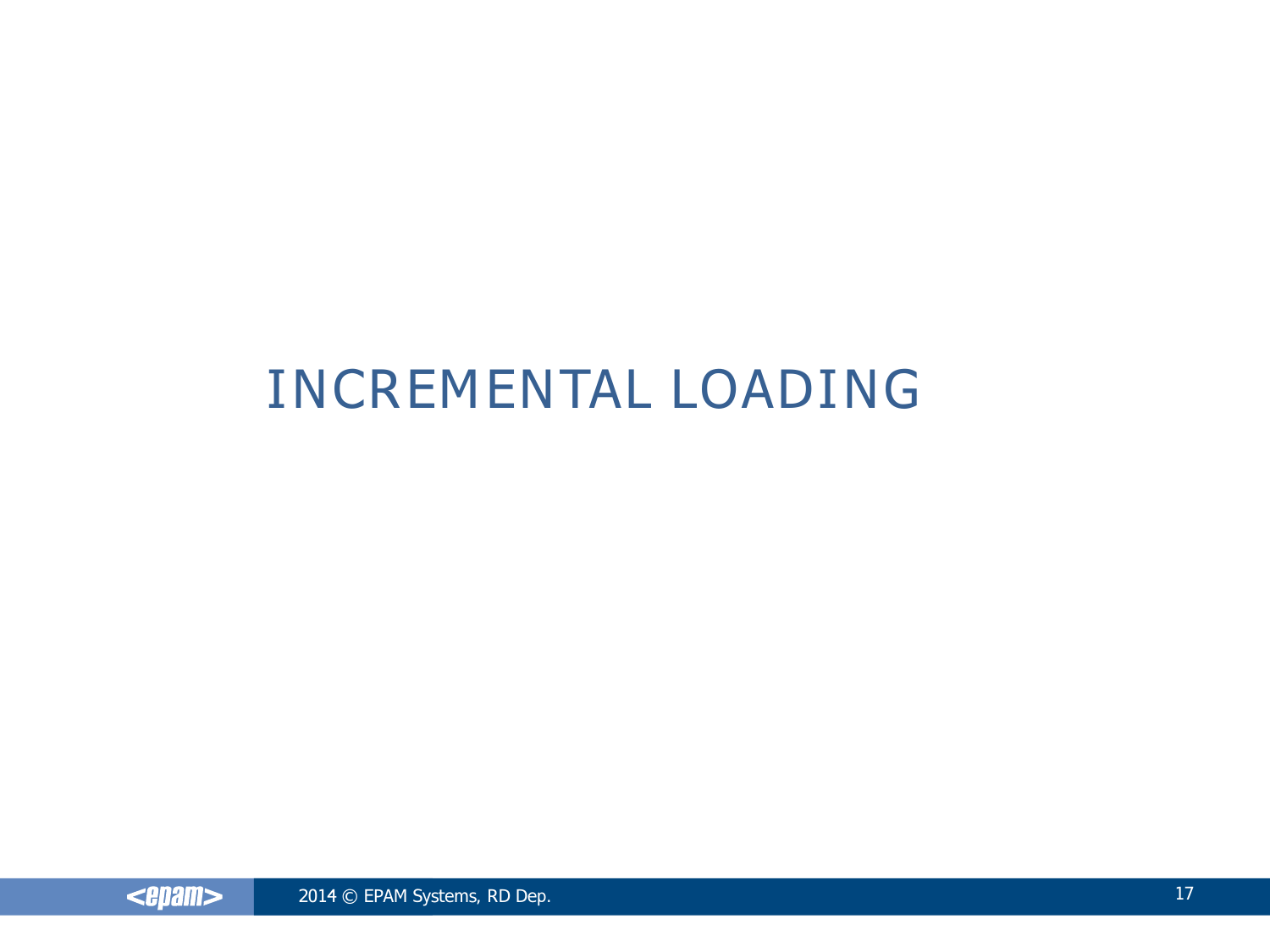

# Incremental loading
17
2014 © EPAM Systems, RD Dep.